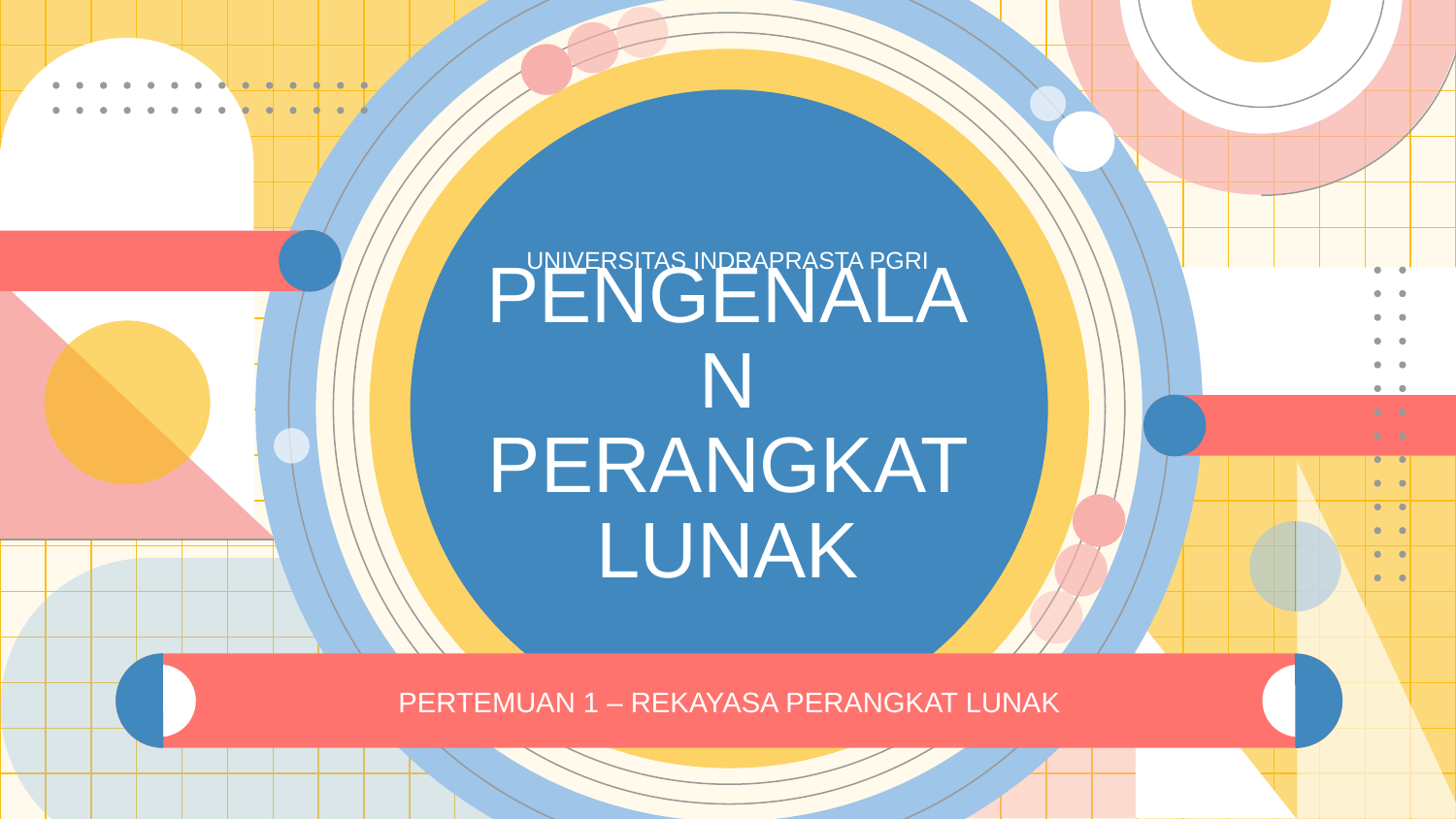

# PENGENALAN PERANGKAT LUNAK
UNIVERSITAS INDRAPRASTA PGRI
PERTEMUAN 1 – REKAYASA PERANGKAT LUNAK